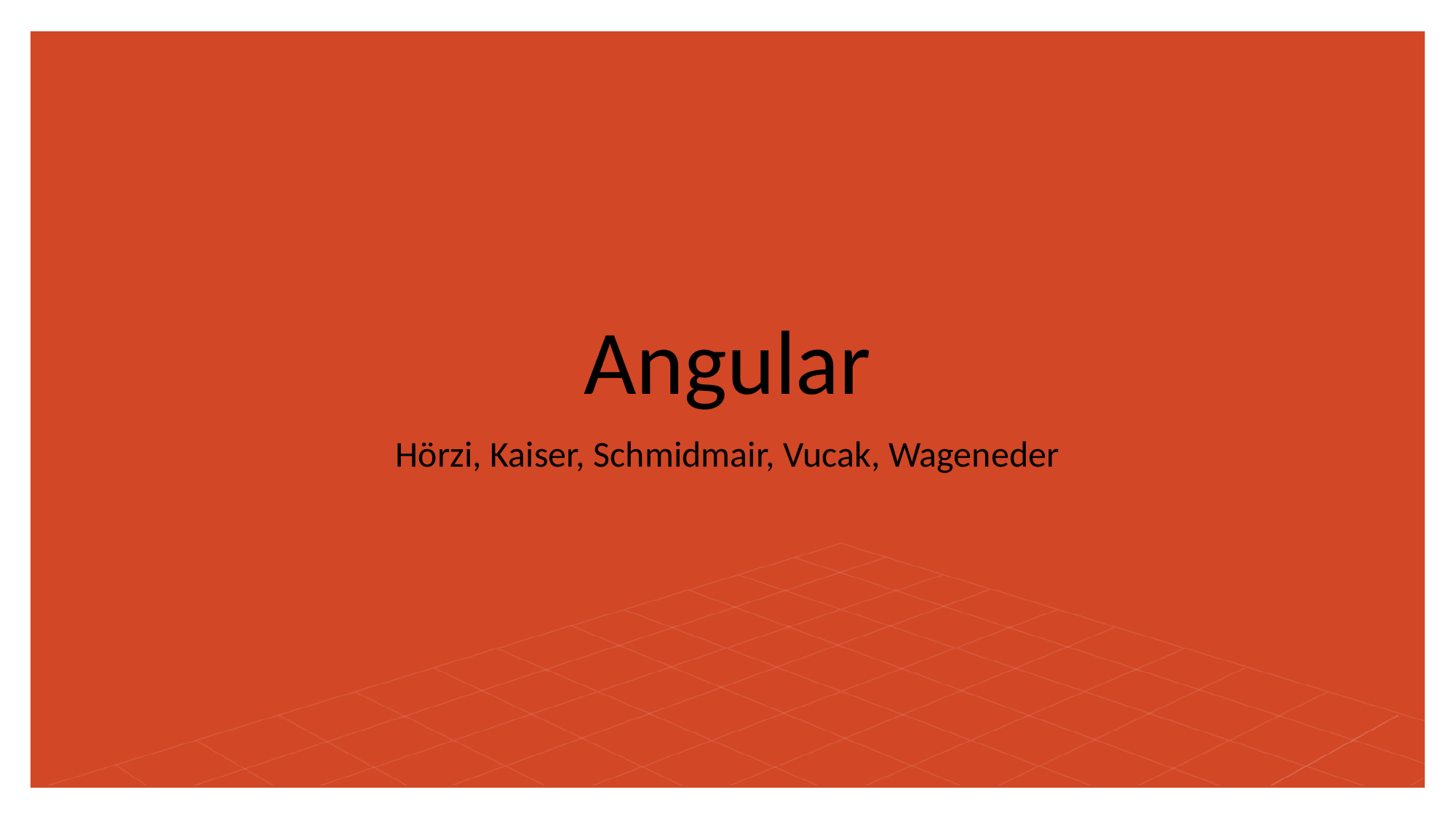

# Angular
Hörzi, Kaiser, Schmidmair, Vucak, Wageneder